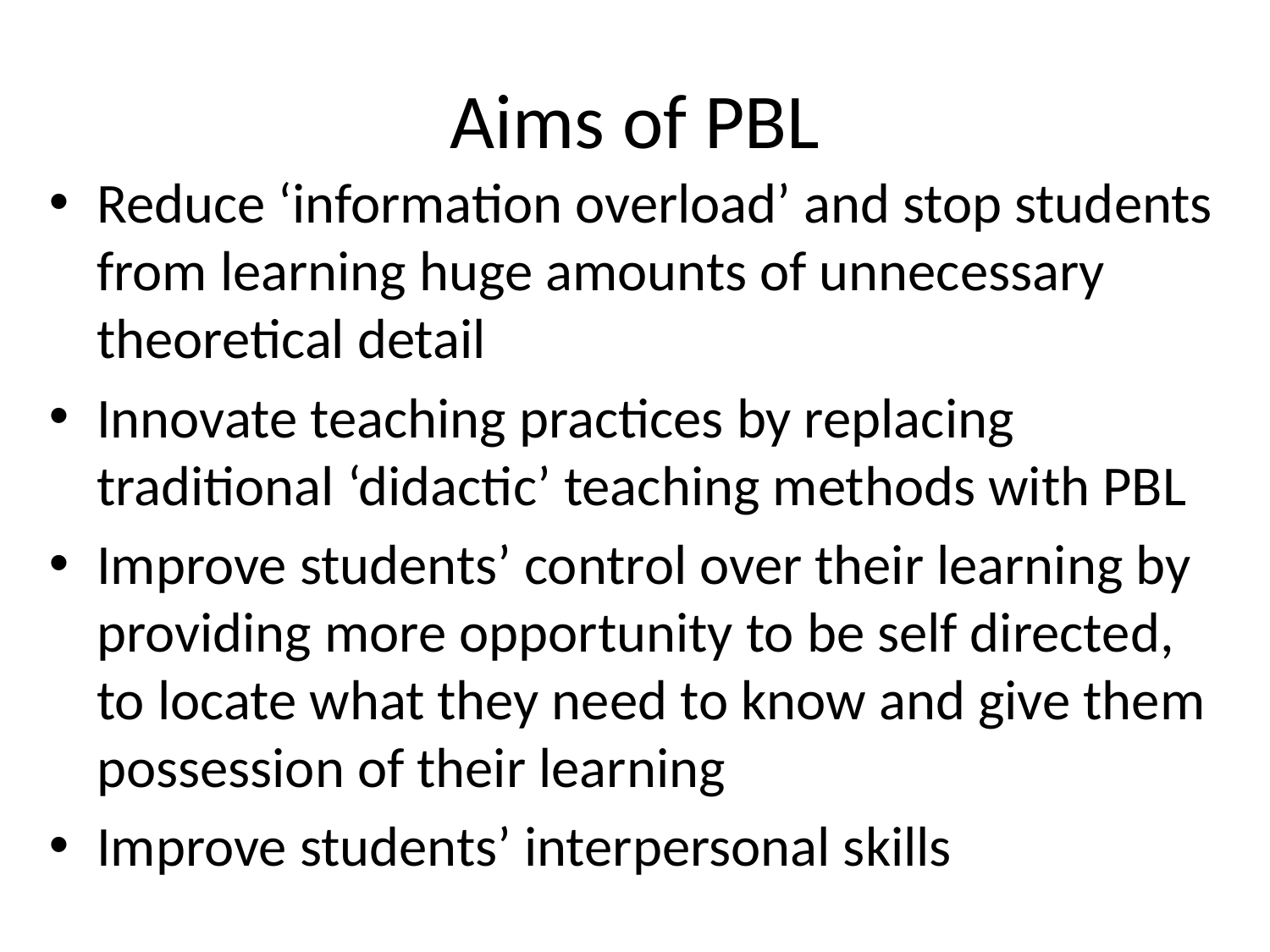

# Aims of PBL
Reduce ‘information overload’ and stop students from learning huge amounts of unnecessary theoretical detail
Innovate teaching practices by replacing traditional ‘didactic’ teaching methods with PBL
Improve students’ control over their learning by providing more opportunity to be self directed, to locate what they need to know and give them possession of their learning
Improve students’ interpersonal skills